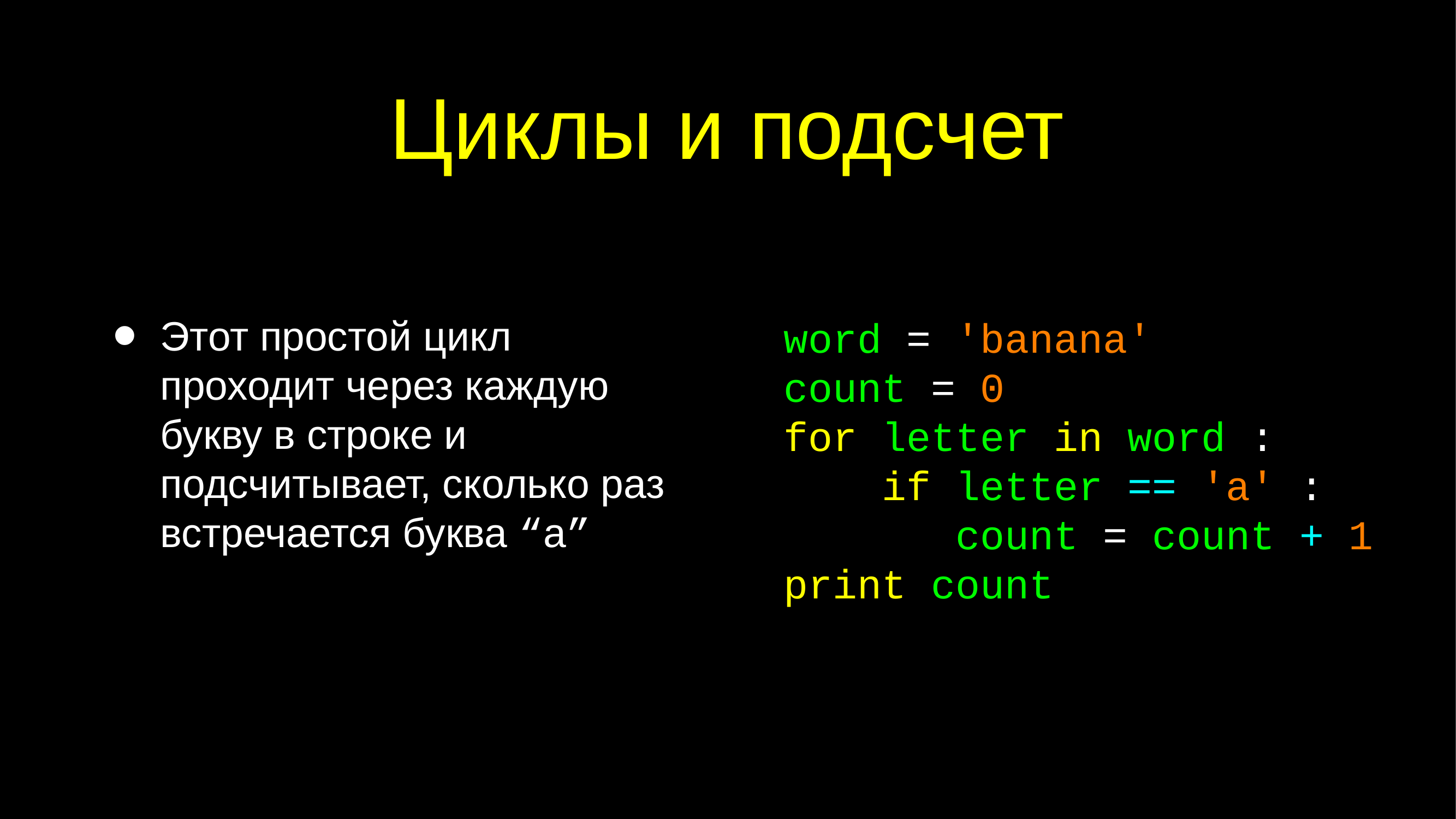

# Циклы и подсчет
Этот простой цикл проходит через каждую букву в строке и подсчитывает, сколько раз встречается буква “a”
word = 'banana'
count = 0
for letter in word :
    if letter == 'a' :
       count = count + 1
print count